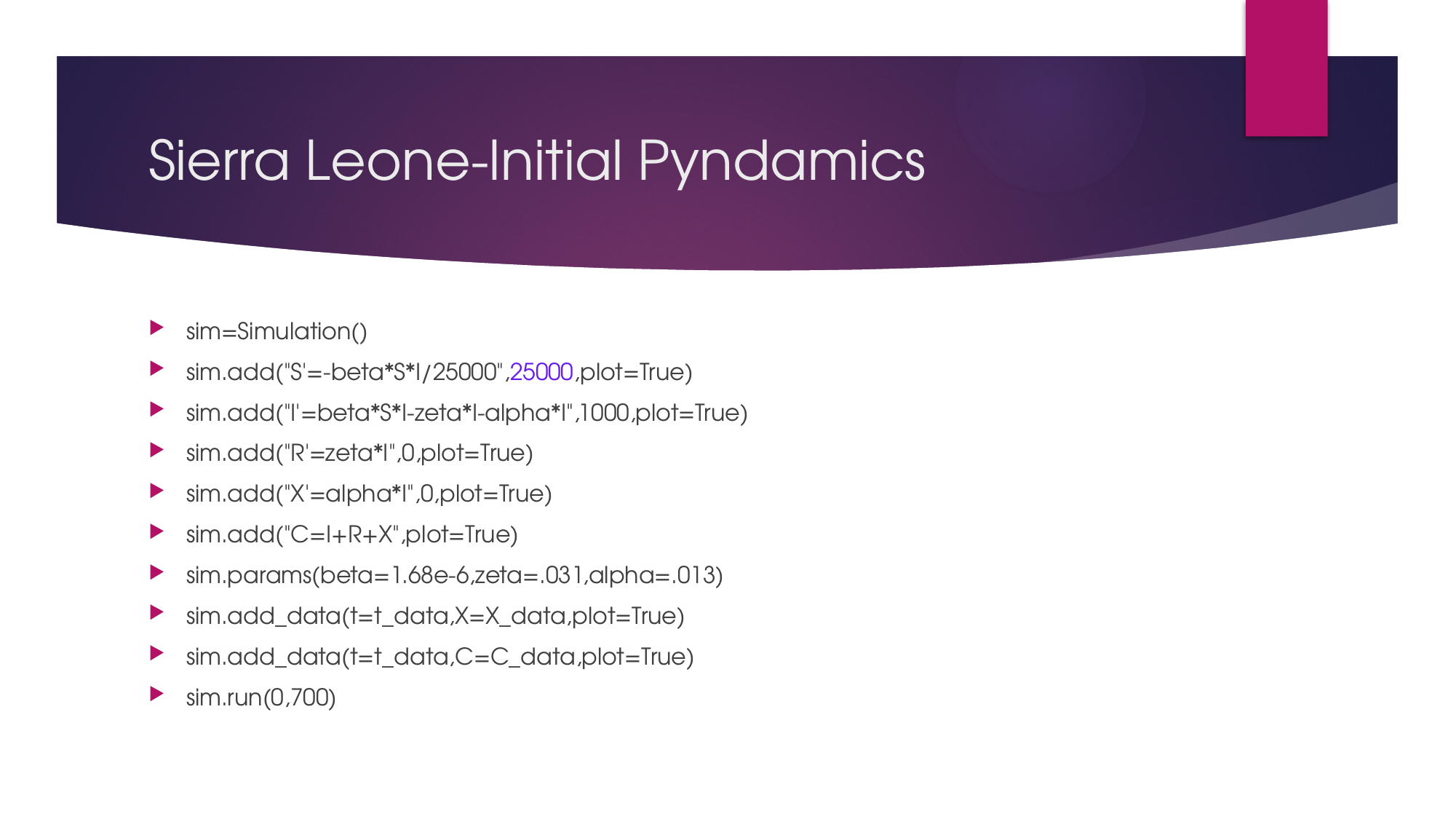

# Sierra Leone-Initial Pyndamics
sim=Simulation()
sim.add("S'=-beta*S*I/25000",25000,plot=True)
sim.add("I'=beta*S*I-zeta*I-alpha*I",1000,plot=True)
sim.add("R'=zeta*I",0,plot=True)
sim.add("X'=alpha*I",0,plot=True)
sim.add("C=I+R+X",plot=True)
sim.params(beta=1.68e-6,zeta=.031,alpha=.013)
sim.add_data(t=t_data,X=X_data,plot=True)
sim.add_data(t=t_data,C=C_data,plot=True)
sim.run(0,700)